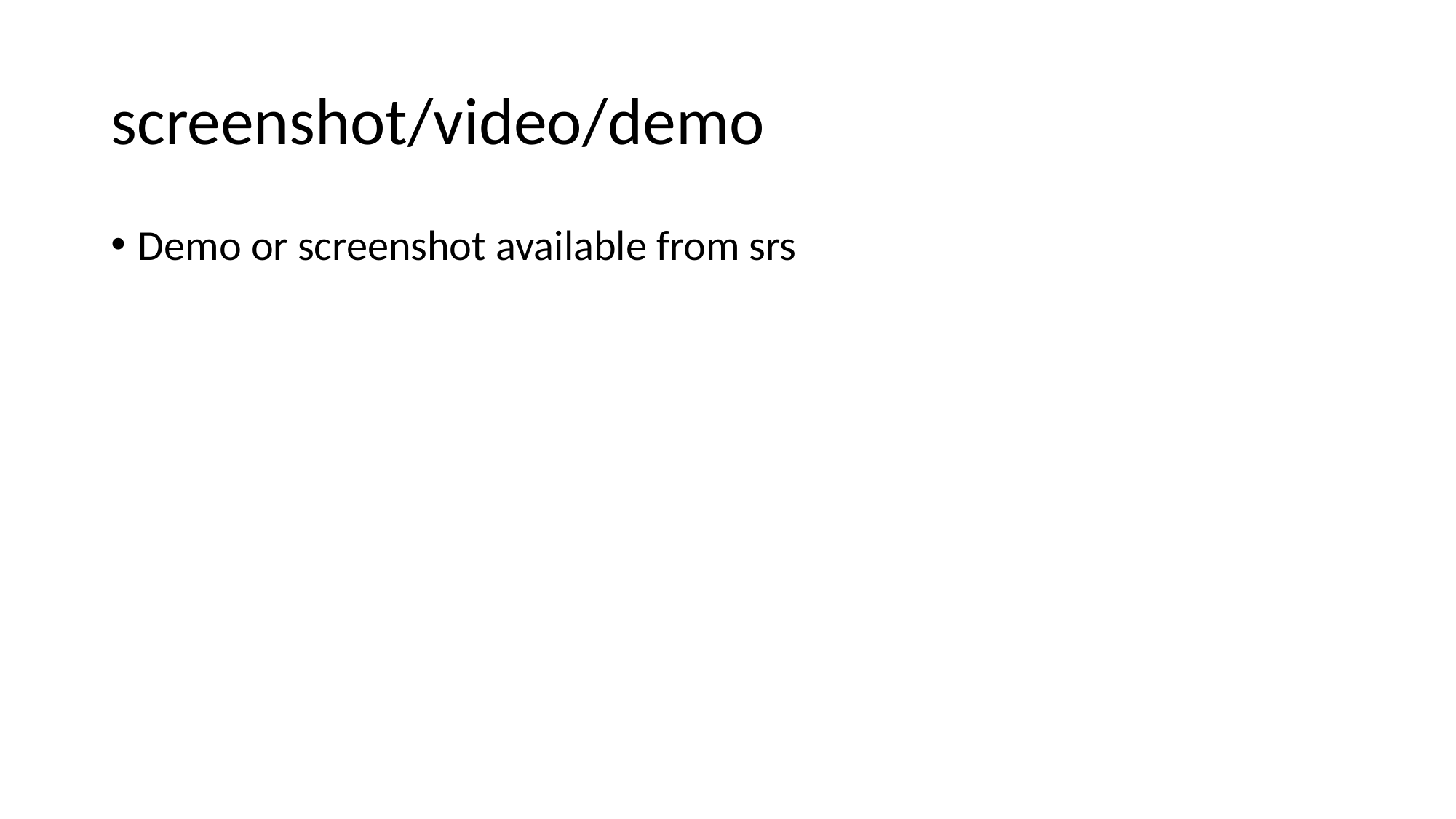

# screenshot/video/demo
Demo or screenshot available from srs